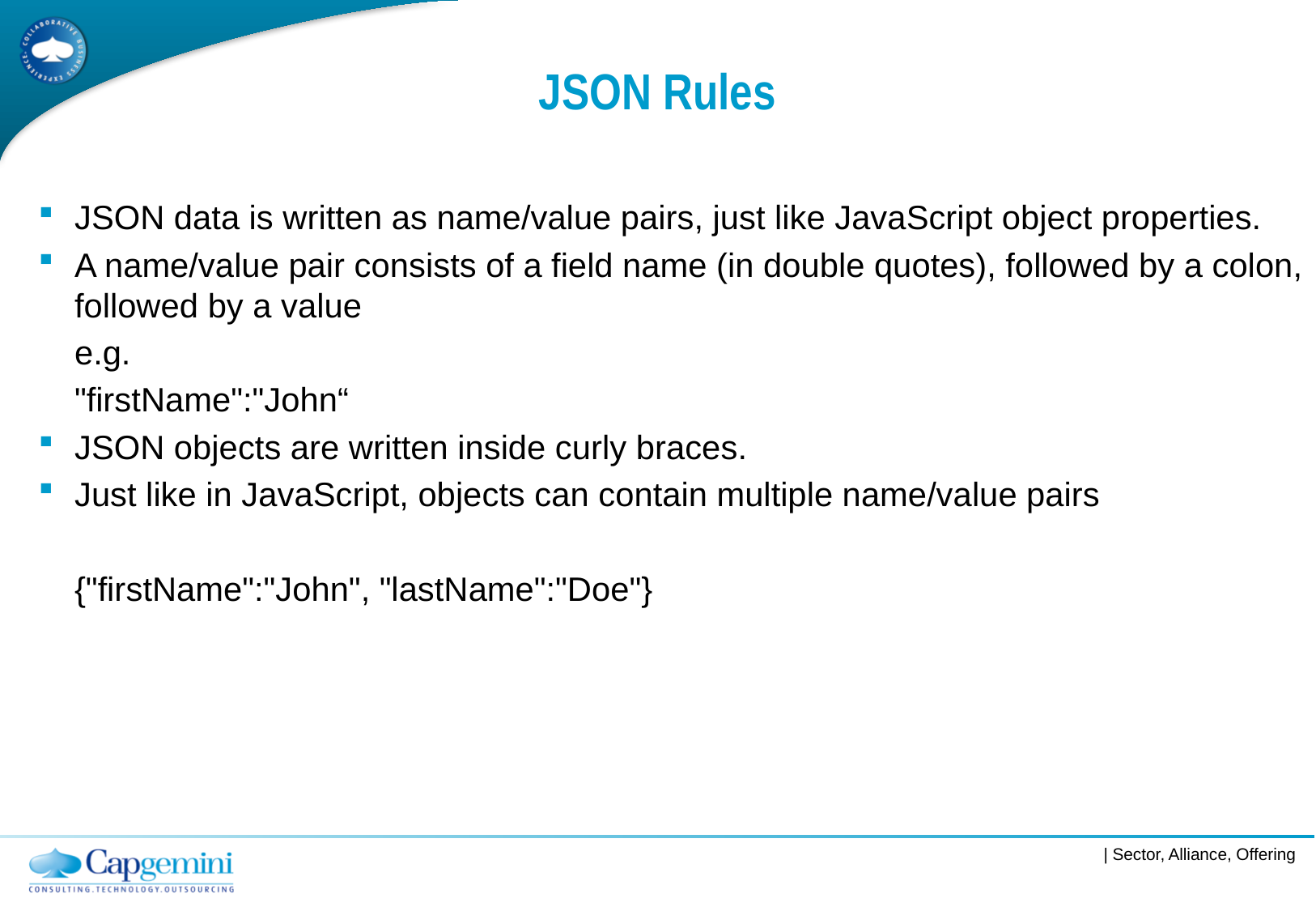

# JSON Rules
JSON data is written as name/value pairs, just like JavaScript object properties.
A name/value pair consists of a field name (in double quotes), followed by a colon, followed by a value
	e.g.
	"firstName":"John“
JSON objects are written inside curly braces.
Just like in JavaScript, objects can contain multiple name/value pairs

	{"firstName":"John", "lastName":"Doe"}